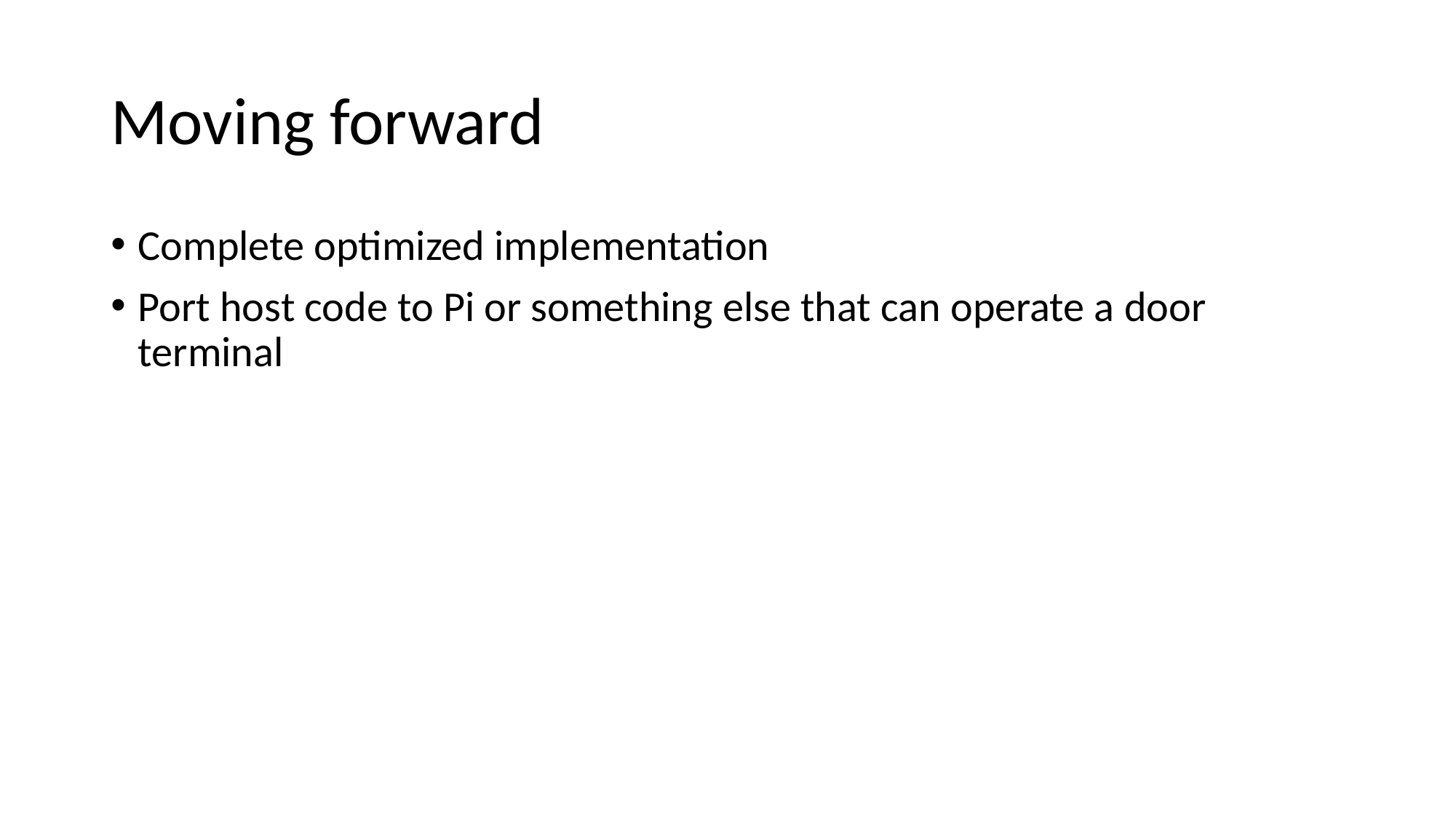

# Moving forward
Complete optimized implementation
Port host code to Pi or something else that can operate a door terminal